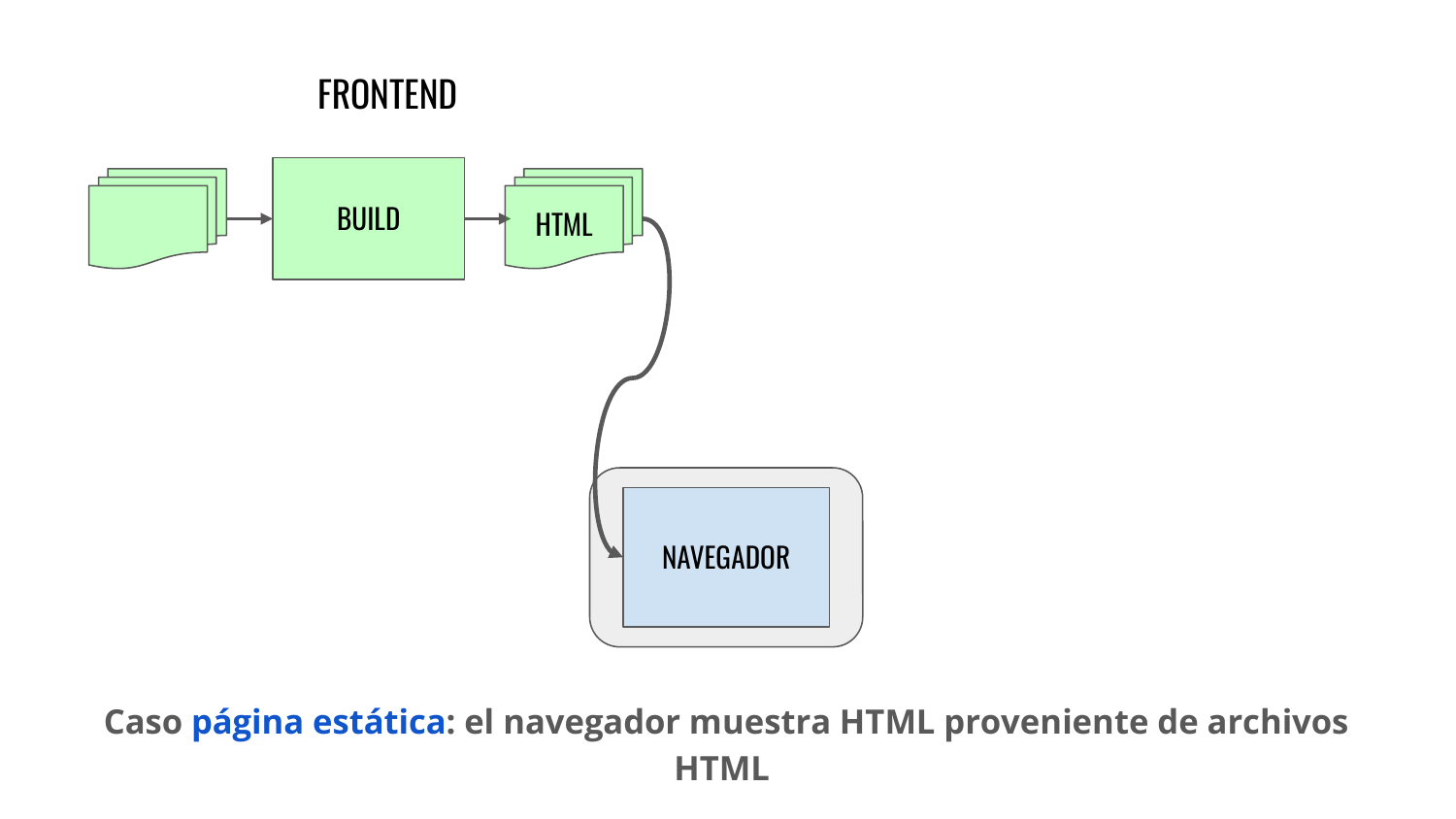

FRONTEND
BUILD
HTML

NAVEGADOR
Caso página estática: el navegador muestra HTML proveniente de archivos HTML